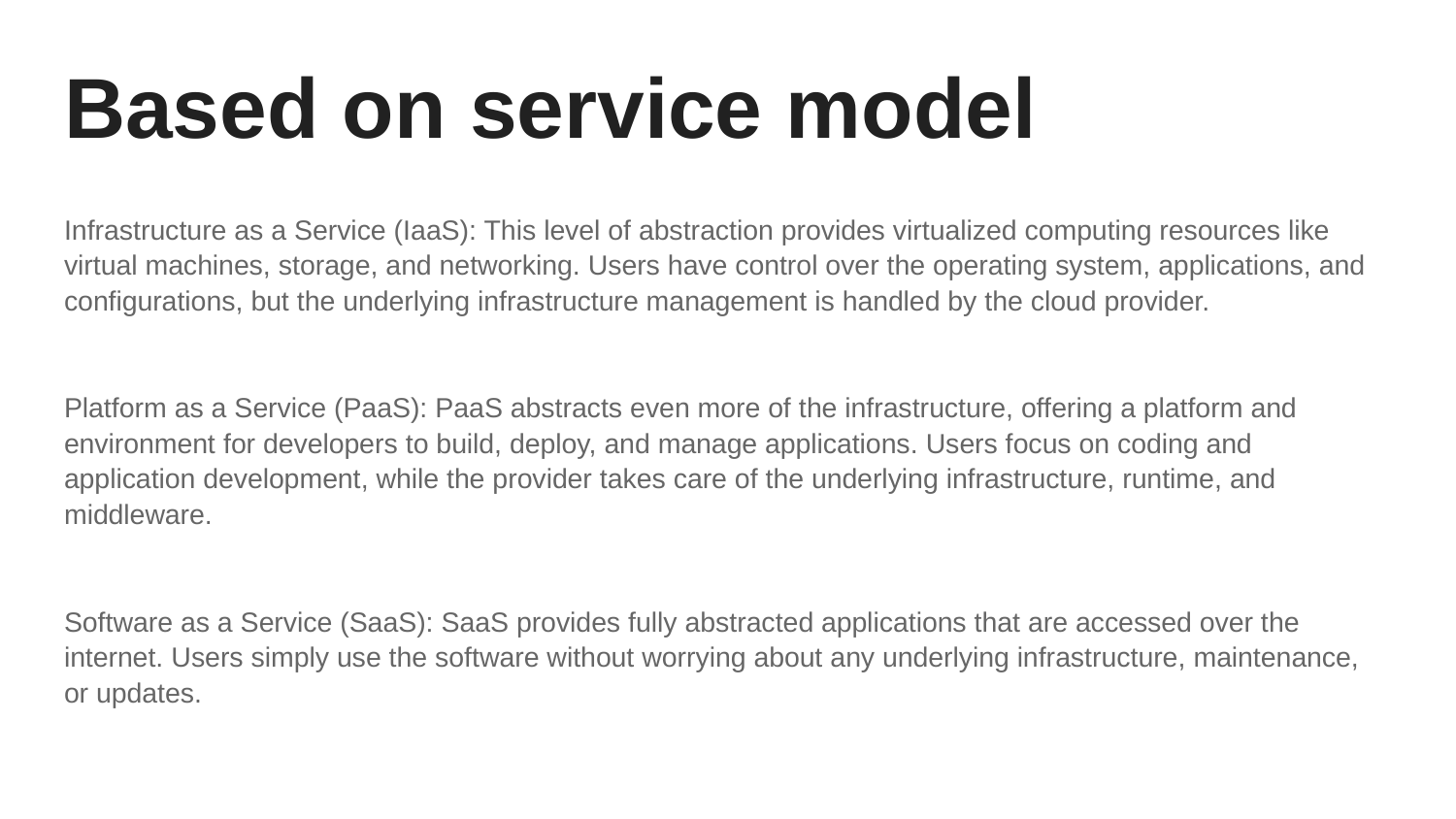

# Based on service model
Infrastructure as a Service (IaaS): This level of abstraction provides virtualized computing resources like virtual machines, storage, and networking. Users have control over the operating system, applications, and configurations, but the underlying infrastructure management is handled by the cloud provider.

Platform as a Service (PaaS): PaaS abstracts even more of the infrastructure, offering a platform and environment for developers to build, deploy, and manage applications. Users focus on coding and application development, while the provider takes care of the underlying infrastructure, runtime, and middleware.

Software as a Service (SaaS): SaaS provides fully abstracted applications that are accessed over the internet. Users simply use the software without worrying about any underlying infrastructure, maintenance, or updates.